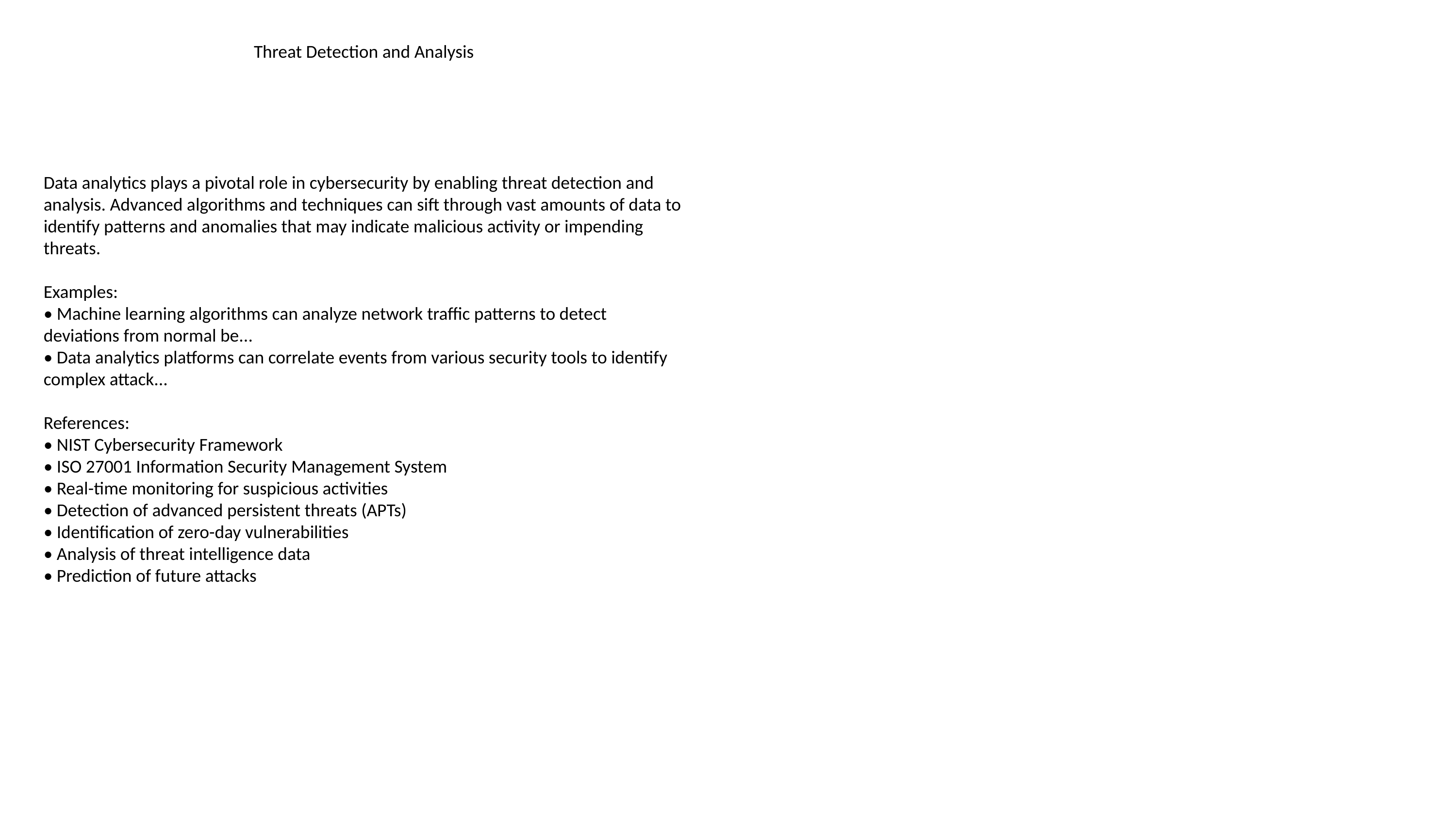

#
Threat Detection and Analysis

Data analytics plays a pivotal role in cybersecurity by enabling threat detection and analysis. Advanced algorithms and techniques can sift through vast amounts of data to identify patterns and anomalies that may indicate malicious activity or impending threats.
Examples:
• Machine learning algorithms can analyze network traffic patterns to detect deviations from normal be...
• Data analytics platforms can correlate events from various security tools to identify complex attack...
References:
• NIST Cybersecurity Framework
• ISO 27001 Information Security Management System
• Real-time monitoring for suspicious activities
• Detection of advanced persistent threats (APTs)
• Identification of zero-day vulnerabilities
• Analysis of threat intelligence data
• Prediction of future attacks